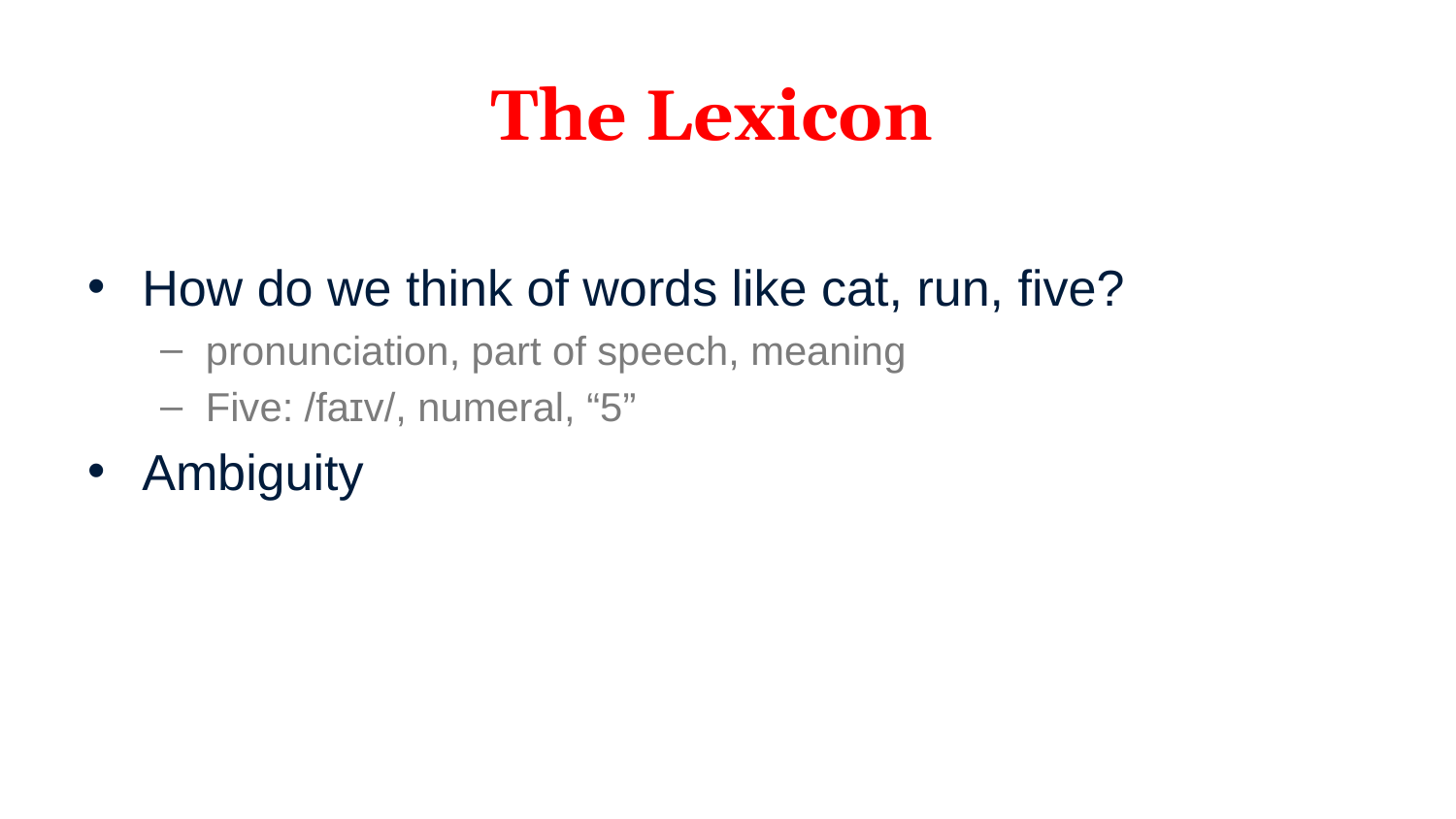

# The Lexicon
How do we think of words like cat, run, five?
pronunciation, part of speech, meaning
Five: /faɪv/, numeral, “5”
Ambiguity